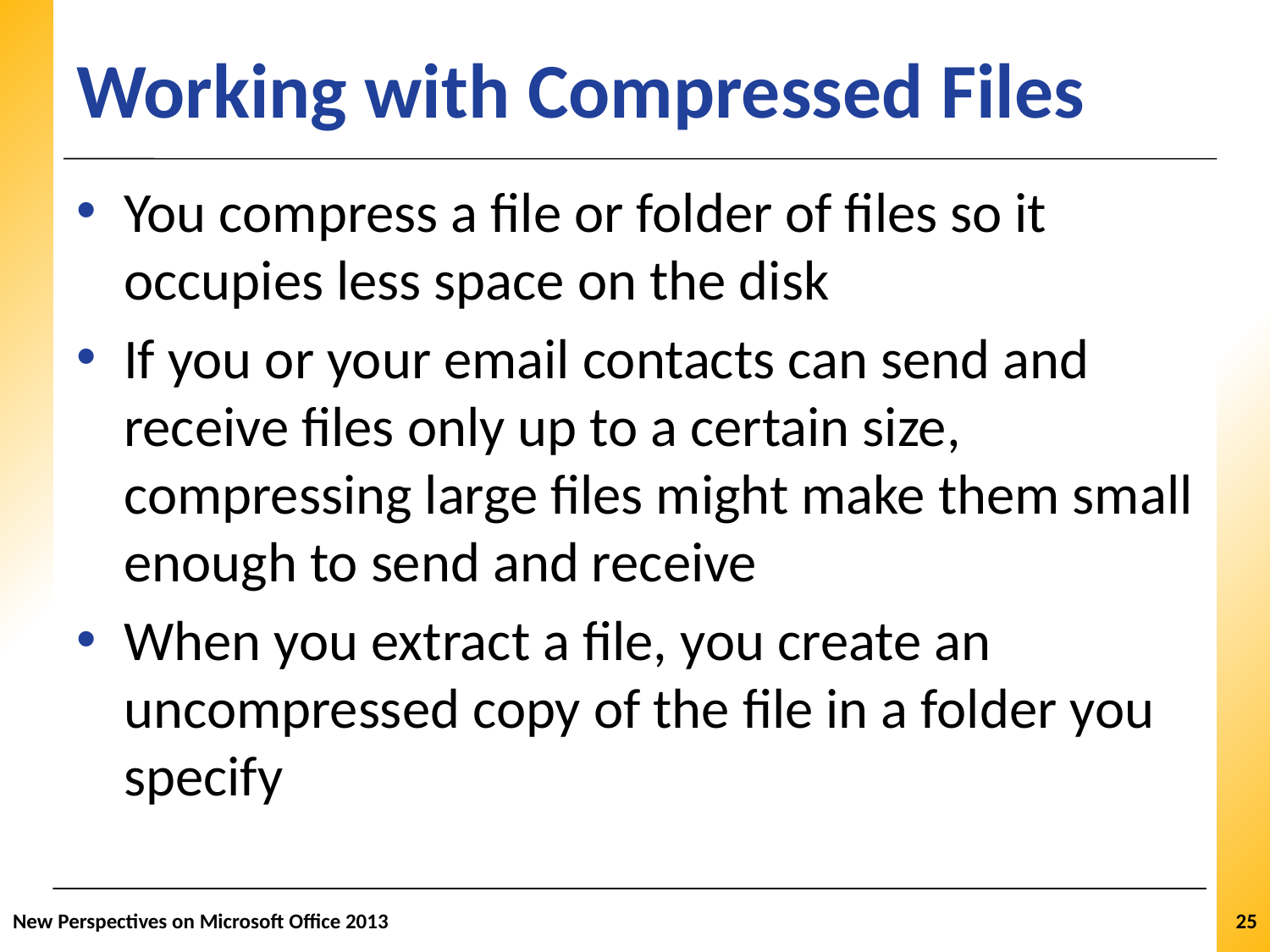

# Working with Compressed Files
You compress a file or folder of files so it occupies less space on the disk
If you or your email contacts can send and receive files only up to a certain size, compressing large files might make them small enough to send and receive
When you extract a file, you create an uncompressed copy of the file in a folder you specify
New Perspectives on Microsoft Office 2013
25